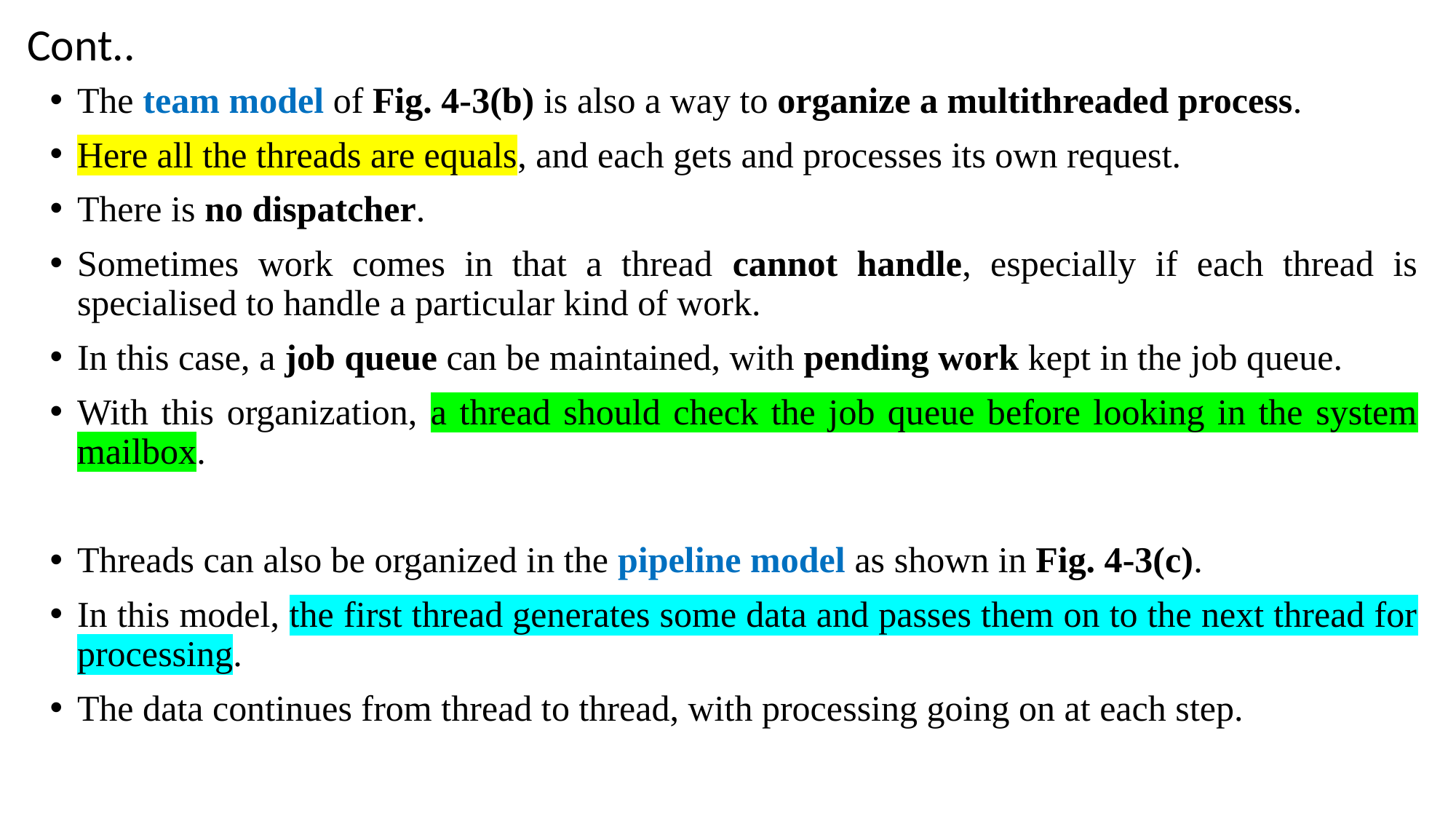

# Cont..
The team model of Fig. 4-3(b) is also a way to organize a multithreaded process.
Here all the threads are equals, and each gets and processes its own request.
There is no dispatcher.
Sometimes work comes in that a thread cannot handle, especially if each thread is specialised to handle a particular kind of work.
In this case, a job queue can be maintained, with pending work kept in the job queue.
With this organization, a thread should check the job queue before looking in the system mailbox.

Threads can also be organized in the pipeline model as shown in Fig. 4-3(c).
In this model, the first thread generates some data and passes them on to the next thread for processing.
The data continues from thread to thread, with processing going on at each step.